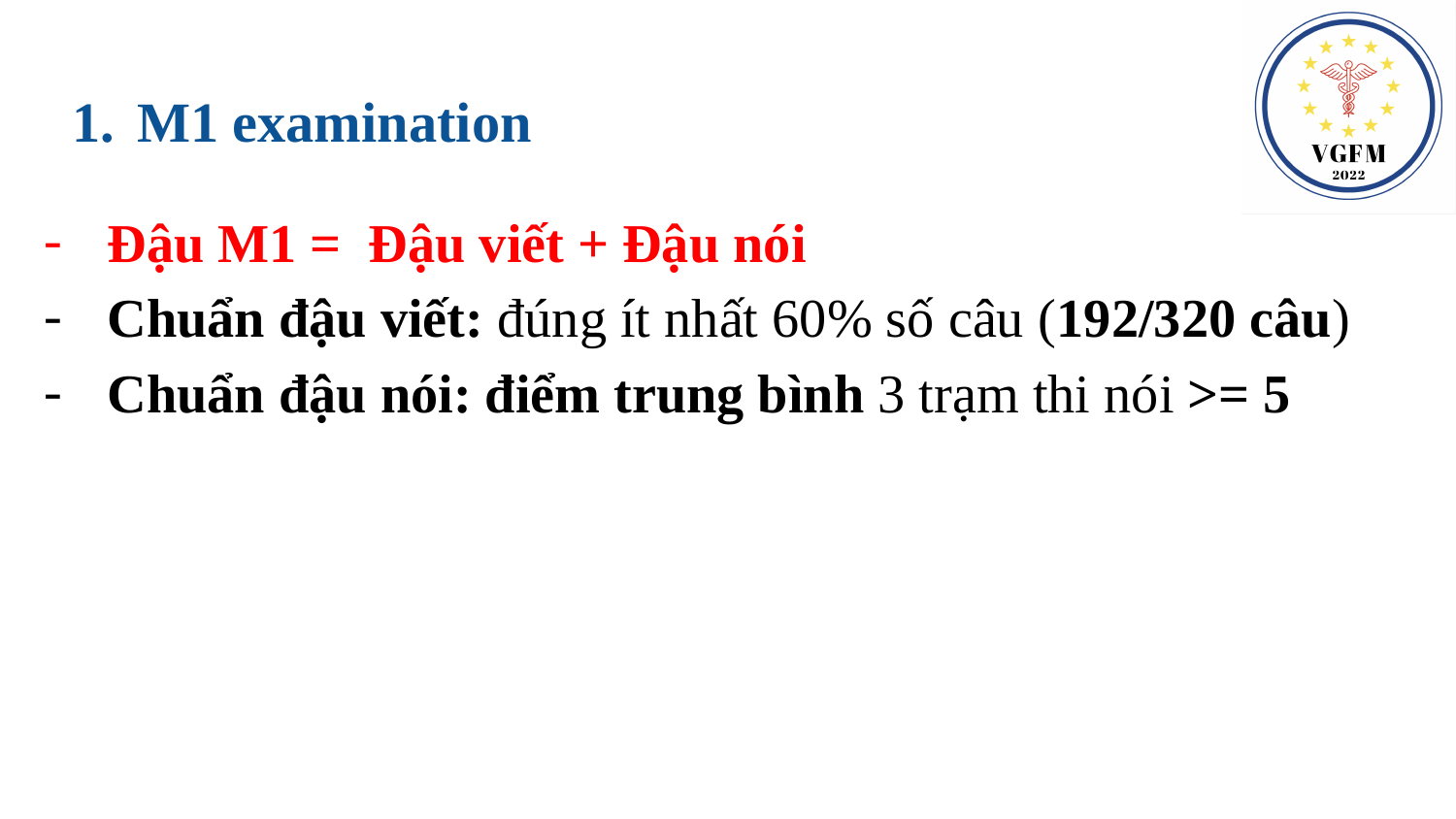

M1 examination
Đậu M1 =  Đậu viết + Đậu nói
Chuẩn đậu viết: đúng ít nhất 60% số câu (192/320 câu)
Chuẩn đậu nói: điểm trung bình 3 trạm thi nói >= 5